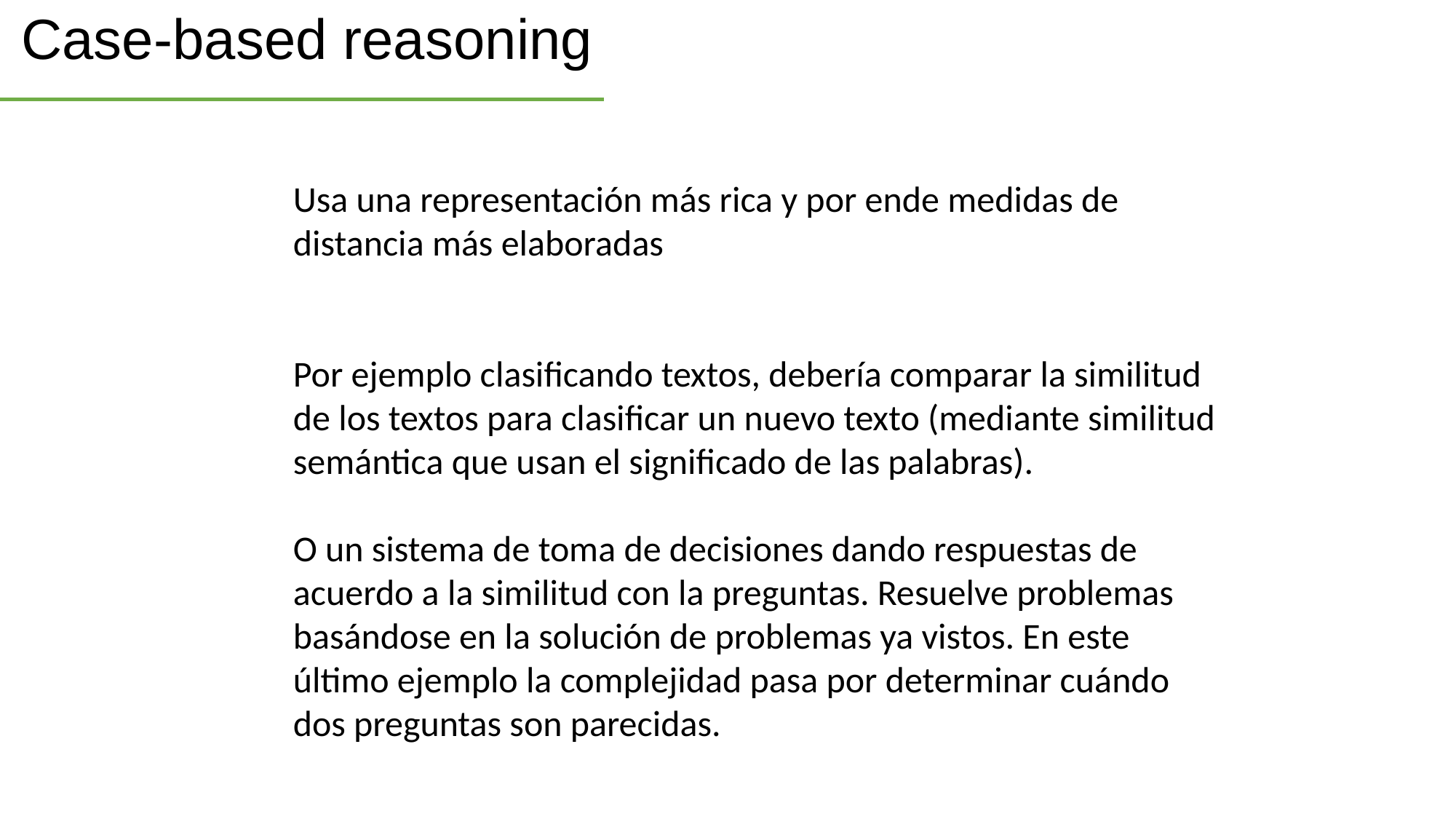

Case-based reasoning
Usa una representación más rica y por ende medidas de distancia más elaboradas

Por ejemplo clasificando textos, debería comparar la similitud de los textos para clasificar un nuevo texto (mediante similitud semántica que usan el significado de las palabras).

O un sistema de toma de decisiones dando respuestas de acuerdo a la similitud con la preguntas. Resuelve problemas
basándose en la solución de problemas ya vistos. En este último ejemplo la complejidad pasa por determinar cuándo dos preguntas son parecidas.